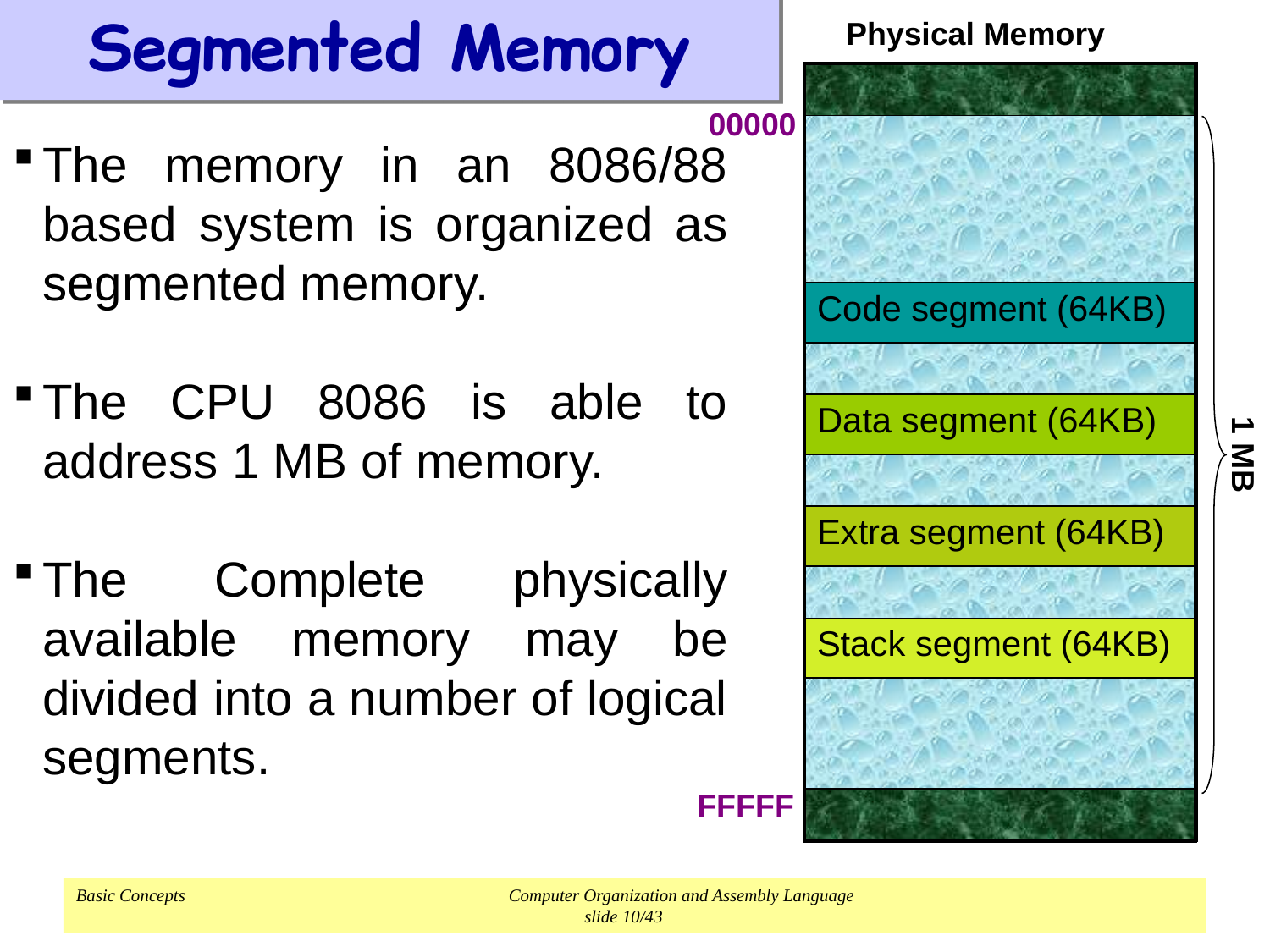

# Segmented Memory
Physical Memory
|  |
| --- |
|  |
| Code segment (64KB) |
|  |
| Data segment (64KB) |
|  |
| Extra segment (64KB) |
|  |
| Stack segment (64KB) |
|  |
|  |
00000

The memory in an 8086/88 based system is organized as segmented memory.

The CPU 8086 is able to address 1 MB of memory.

The Complete physically available memory may be divided into a number of logical segments.
1 MB
FFFFF